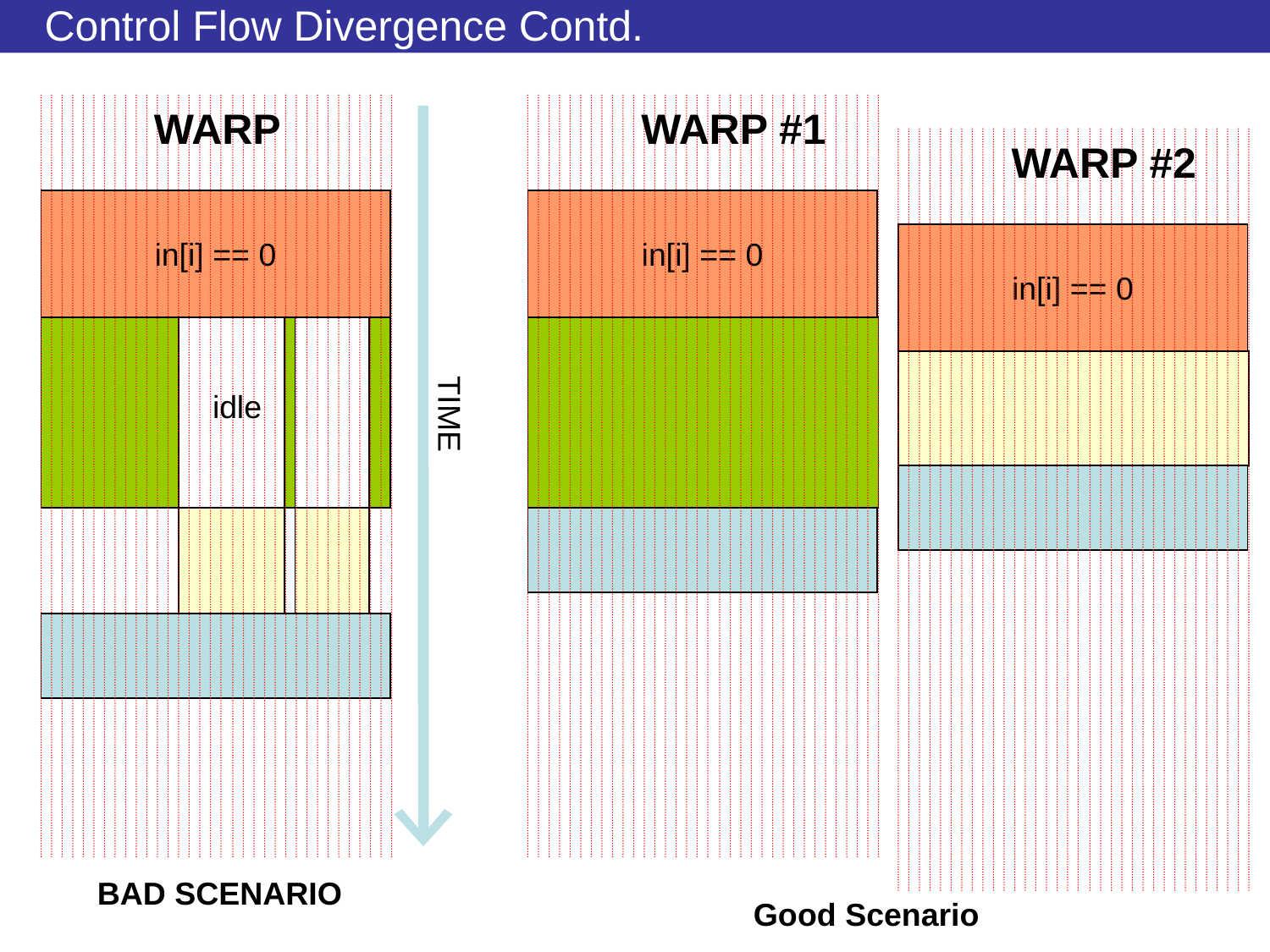

# Control Flow Divergence Contd.

WARP
WARP #1

WARP #2
in[i] == 0
in[i] == 0
in[i] == 0

idle
TIME

BAD SCENARIO
Good Scenario